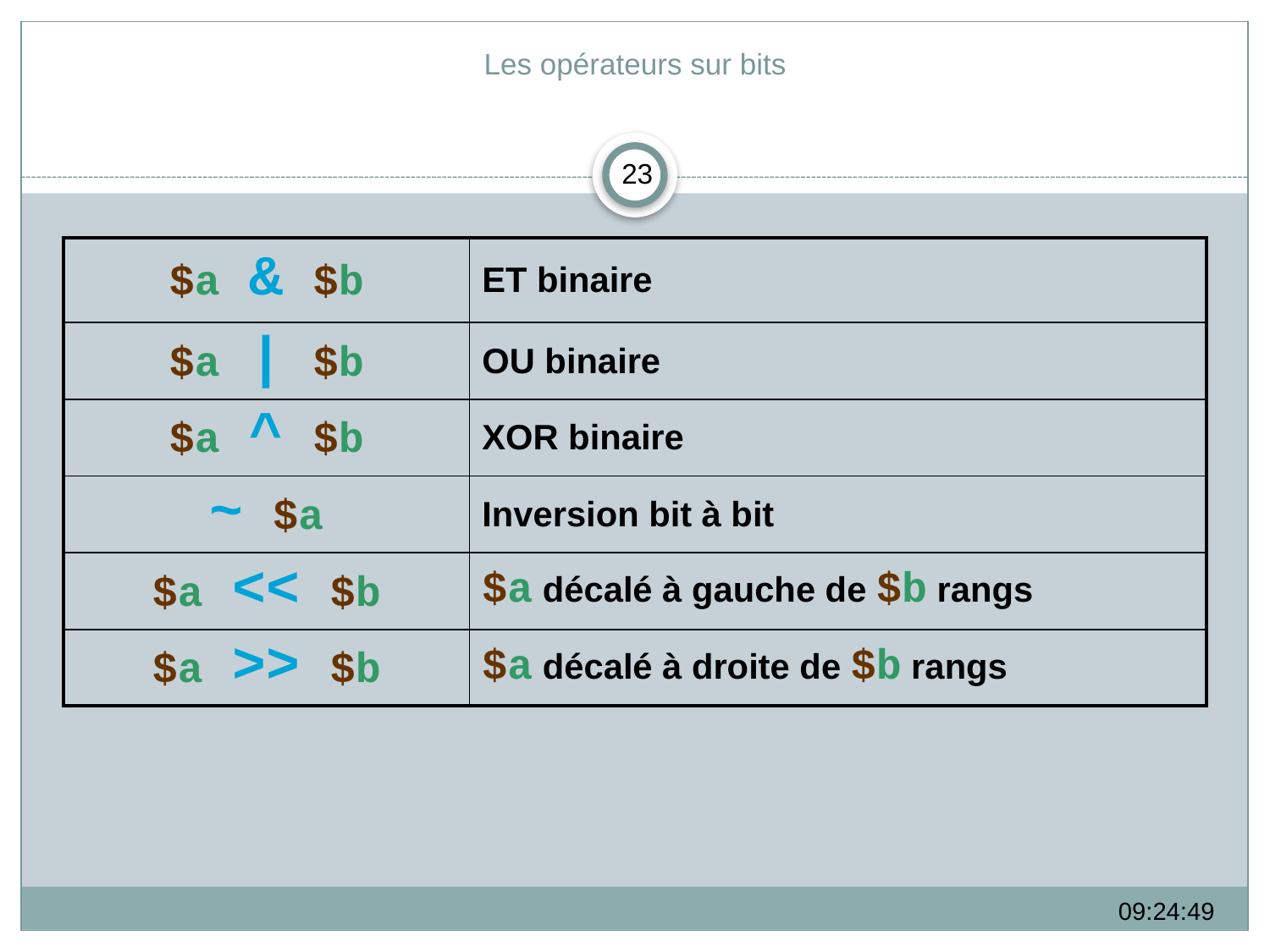

# Les opérateurs sur bits
23
| $a & $b | ET binaire |
| --- | --- |
| $a | $b | OU binaire |
| $a ^ $b | XOR binaire |
| ~ $a | Inversion bit à bit |
| $a << $b | $a décalé à gauche de $b rangs |
| $a >> $b | $a décalé à droite de $b rangs |
09:24:49